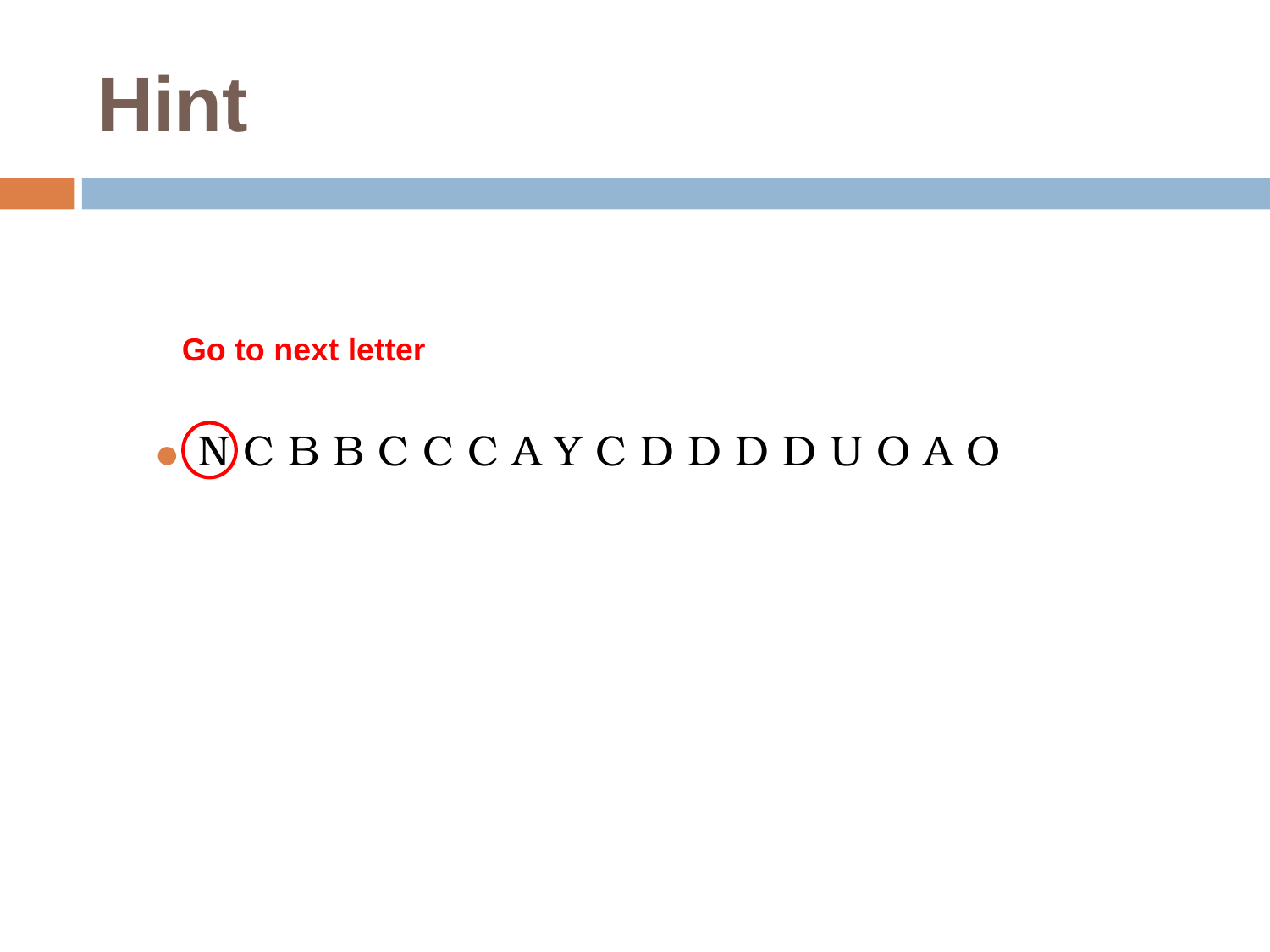

# Hint
Go to next letter
N C B B C C C A Y C D D D D U O A O